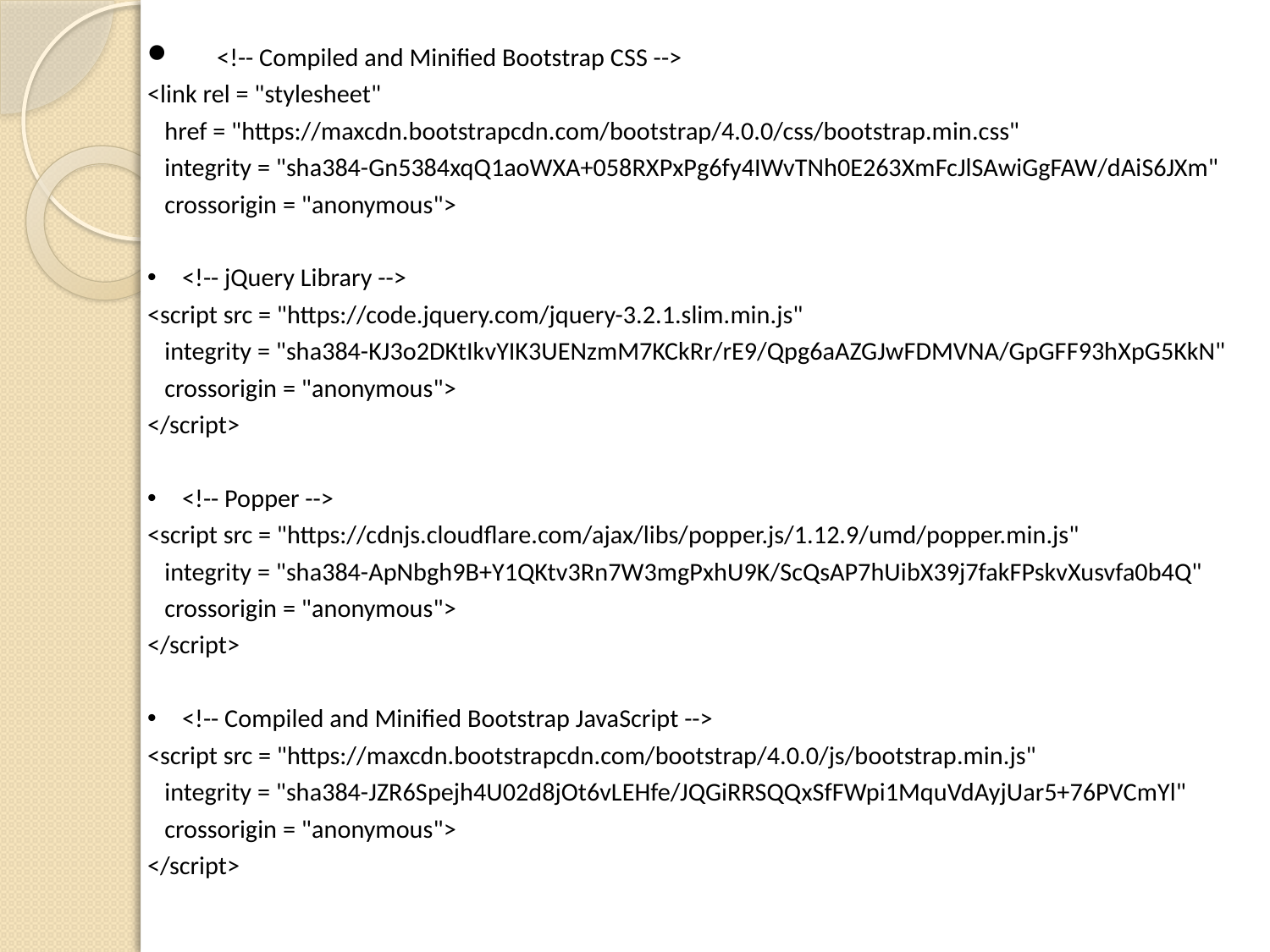

<!-- Compiled and Minified Bootstrap CSS -->
<link rel = "stylesheet"
   href = "https://maxcdn.bootstrapcdn.com/bootstrap/4.0.0/css/bootstrap.min.css"
   integrity = "sha384-Gn5384xqQ1aoWXA+058RXPxPg6fy4IWvTNh0E263XmFcJlSAwiGgFAW/dAiS6JXm"
   crossorigin = "anonymous">

<!-- jQuery Library -->
<script src = "https://code.jquery.com/jquery-3.2.1.slim.min.js"
   integrity = "sha384-KJ3o2DKtIkvYIK3UENzmM7KCkRr/rE9/Qpg6aAZGJwFDMVNA/GpGFF93hXpG5KkN"
   crossorigin = "anonymous">
</script>

<!-- Popper -->
<script src = "https://cdnjs.cloudflare.com/ajax/libs/popper.js/1.12.9/umd/popper.min.js"
   integrity = "sha384-ApNbgh9B+Y1QKtv3Rn7W3mgPxhU9K/ScQsAP7hUibX39j7fakFPskvXusvfa0b4Q"
   crossorigin = "anonymous">
</script>

<!-- Compiled and Minified Bootstrap JavaScript -->
<script src = "https://maxcdn.bootstrapcdn.com/bootstrap/4.0.0/js/bootstrap.min.js"
   integrity = "sha384-JZR6Spejh4U02d8jOt6vLEHfe/JQGiRRSQQxSfFWpi1MquVdAyjUar5+76PVCmYl"
   crossorigin = "anonymous">
</script>
#